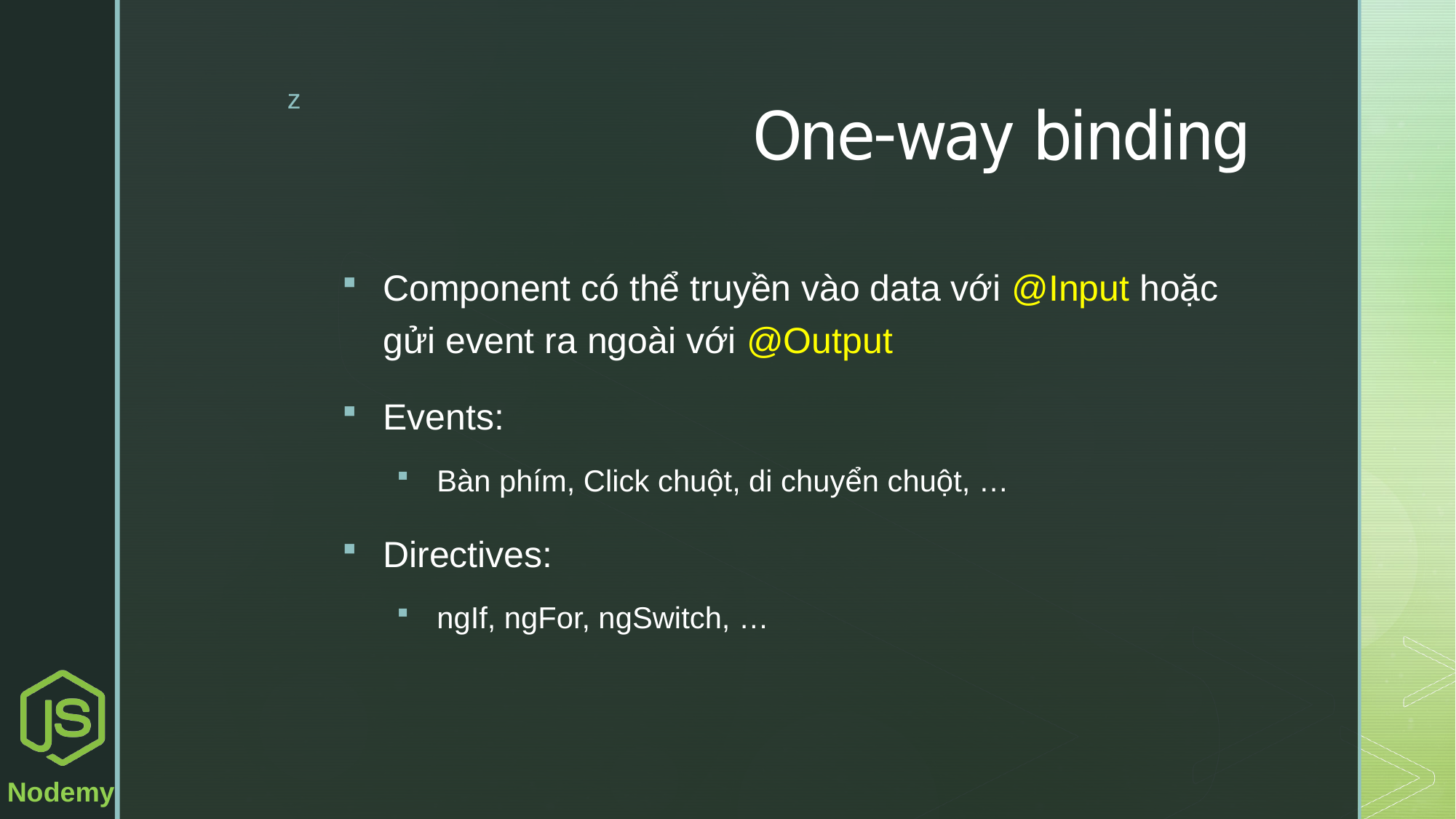

# One-way binding
Component có thể truyền vào data với @Input hoặc gửi event ra ngoài với @Output
Events:
Bàn phím, Click chuột, di chuyển chuột, …
Directives:
ngIf, ngFor, ngSwitch, …